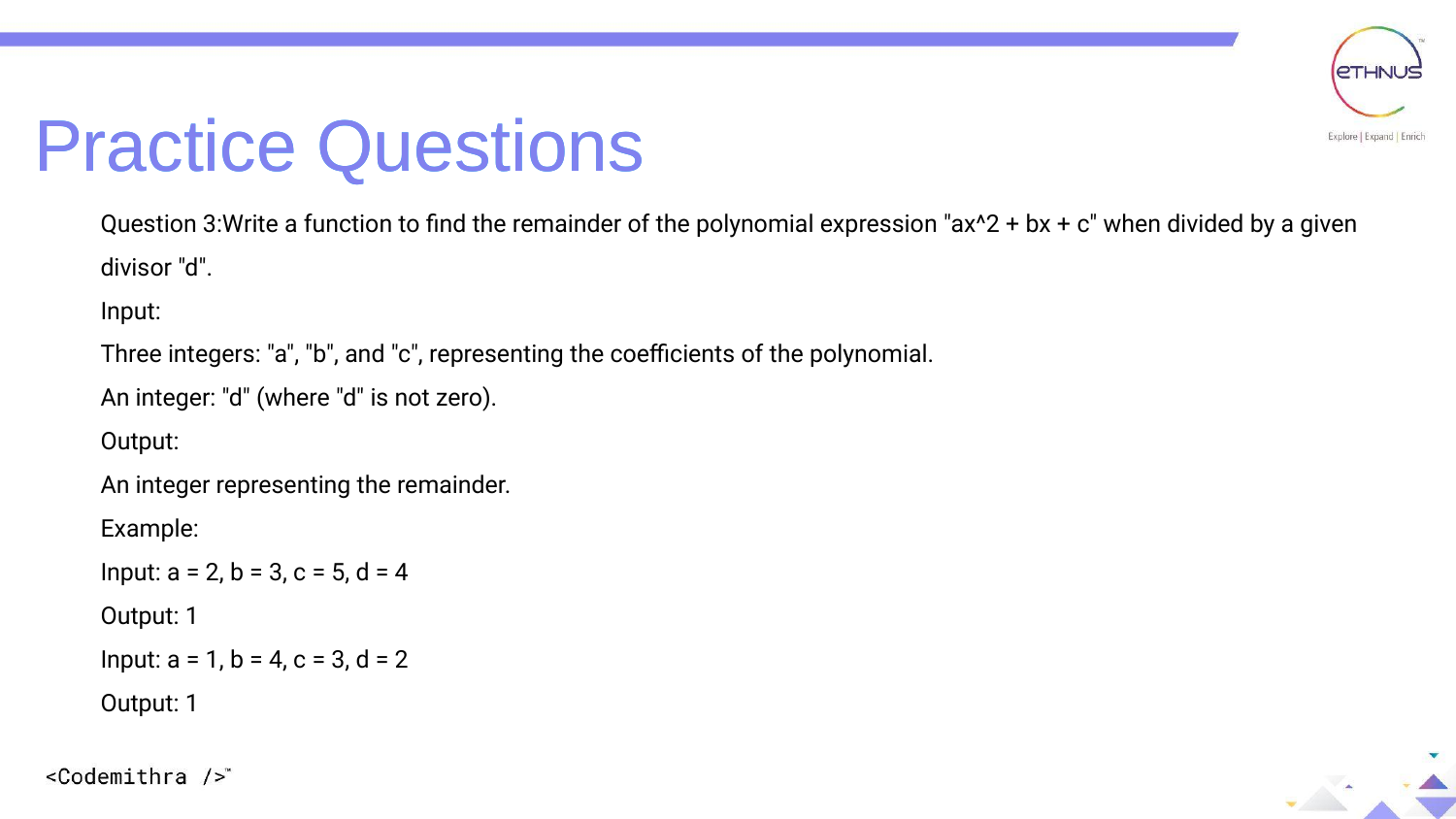

Practice Questions
Practice Questions

Question 3:Write a function to find the remainder of the polynomial expression "ax^2 + bx + c" when divided by a given divisor "d".
Input:
Three integers: "a", "b", and "c", representing the coefficients of the polynomial.
An integer: "d" (where "d" is not zero).
Output:
An integer representing the remainder.
Example:
Input: a = 2, b = 3, c = 5, d = 4
Output: 1
Input: a = 1, b = 4, c = 3, d = 2
Output: 1